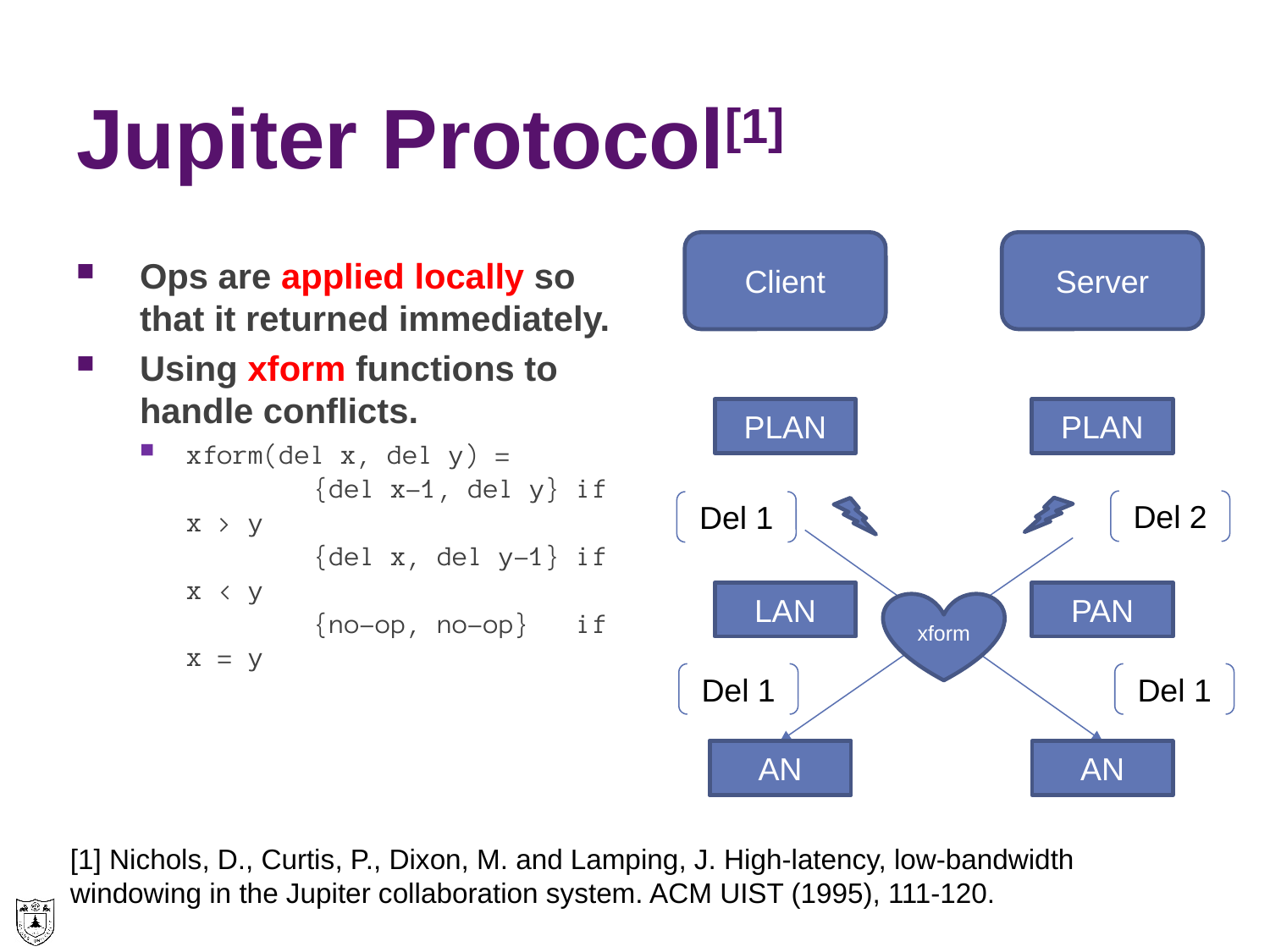

# Jupiter Protocol[1]
Client
Server
Ops are applied locally so that it returned immediately.
Using xform functions to handle conflicts.
xform(del x, del y) =
	{del x-1, del y} if x > y
	{del x, del y-1} if x < y
	{no-op, no-op}   if x = y

PLAN
PLAN
Del 2
Del 1

LAN
PAN
xform
Del 1
Del 1
AN
LN
AN
[1] Nichols, D., Curtis, P., Dixon, M. and Lamping, J. High-latency, low-bandwidth windowing in the Jupiter collaboration system. ACM UIST (1995), 111-120.